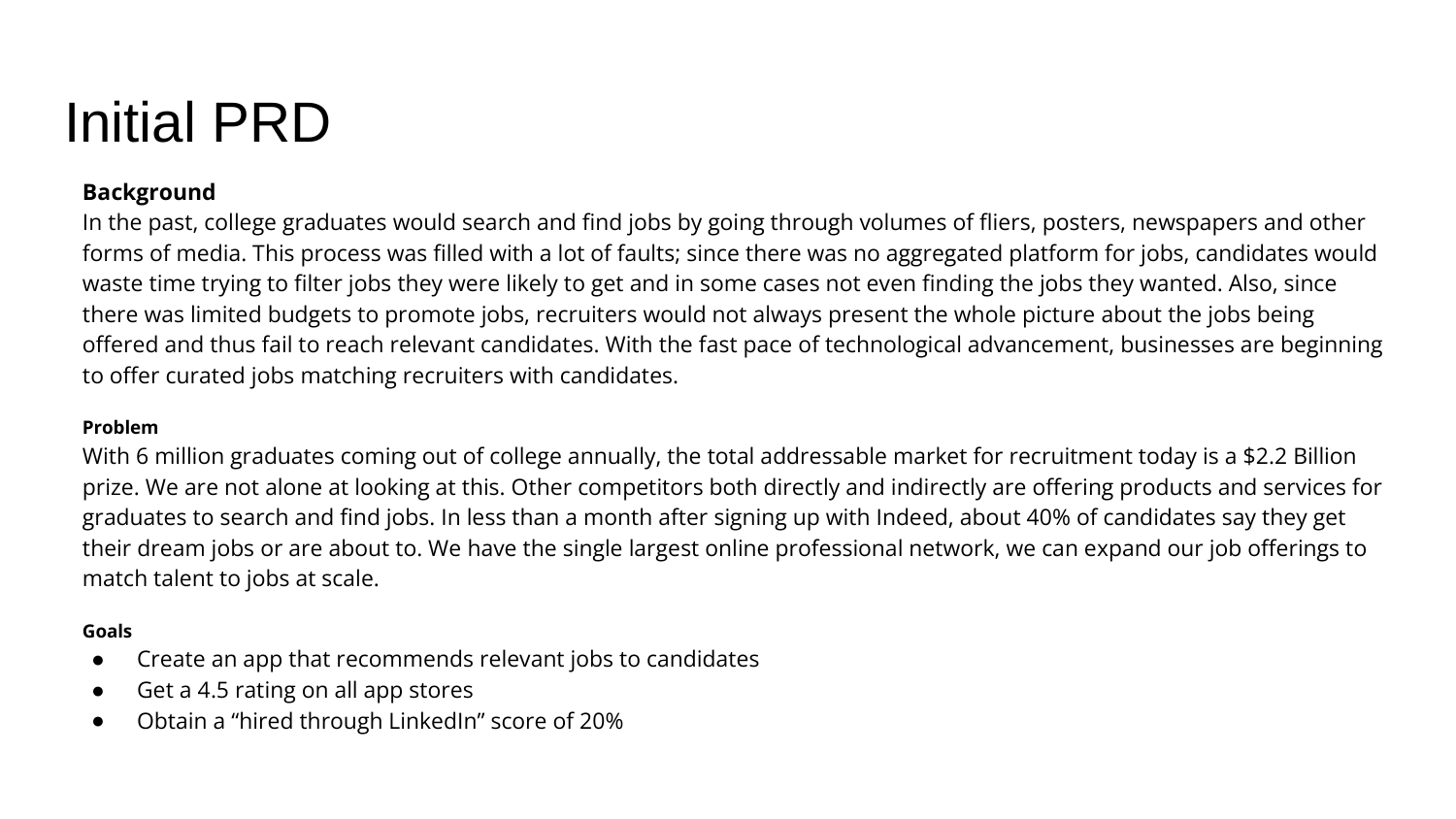

# Initial PRD
Background
In the past, college graduates would search and find jobs by going through volumes of fliers, posters, newspapers and other forms of media. This process was filled with a lot of faults; since there was no aggregated platform for jobs, candidates would waste time trying to filter jobs they were likely to get and in some cases not even finding the jobs they wanted. Also, since there was limited budgets to promote jobs, recruiters would not always present the whole picture about the jobs being offered and thus fail to reach relevant candidates. With the fast pace of technological advancement, businesses are beginning to offer curated jobs matching recruiters with candidates.

Problem
With 6 million graduates coming out of college annually, the total addressable market for recruitment today is a $2.2 Billion prize. We are not alone at looking at this. Other competitors both directly and indirectly are offering products and services for graduates to search and find jobs. In less than a month after signing up with Indeed, about 40% of candidates say they get their dream jobs or are about to. We have the single largest online professional network, we can expand our job offerings to match talent to jobs at scale.

Goals
Create an app that recommends relevant jobs to candidates
Get a 4.5 rating on all app stores
Obtain a “hired through LinkedIn” score of 20%